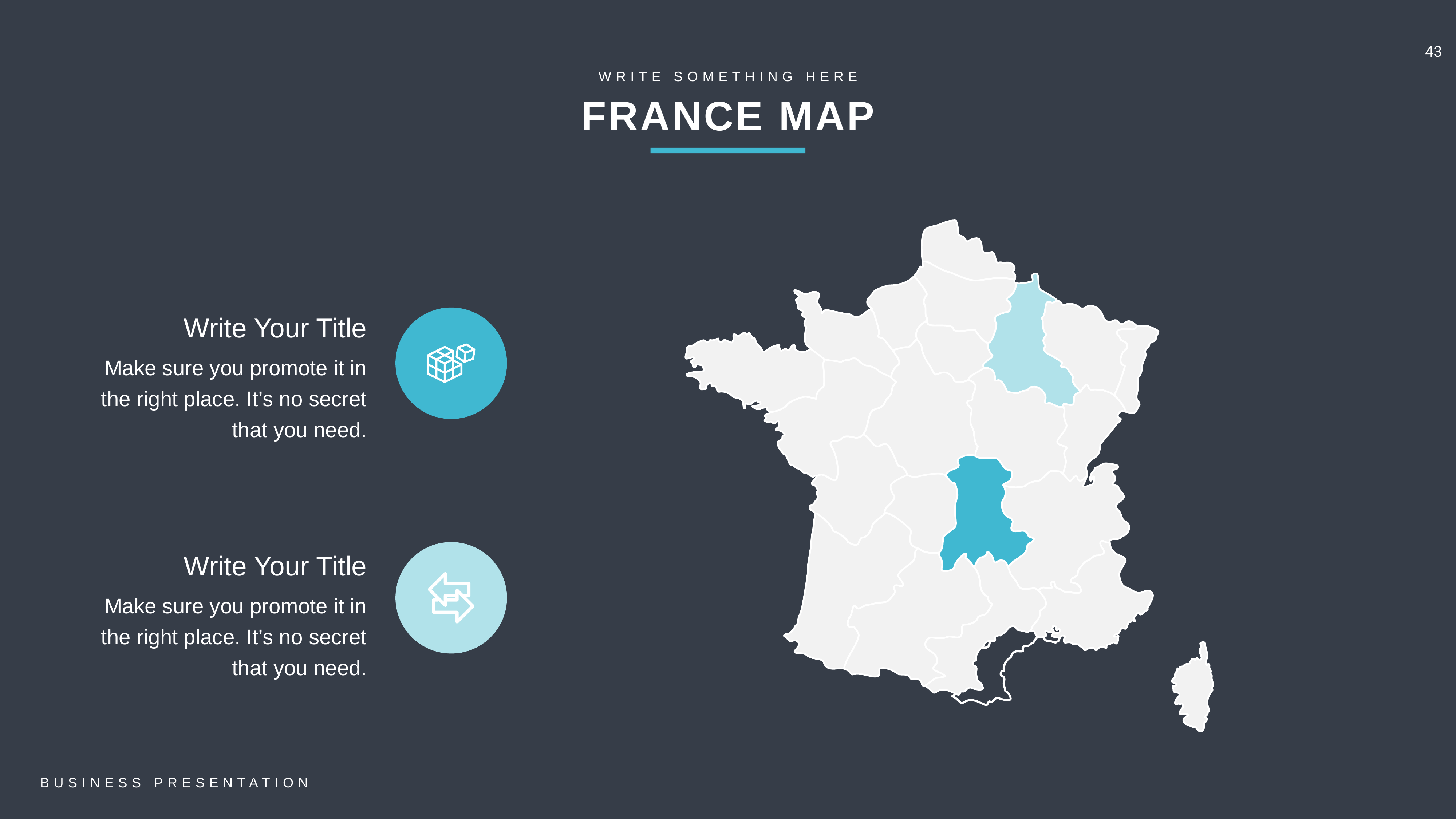

WRITE SOMETHING HERE
FRANCE MAP

Write Your Title

Make sure you promote it in the right place. It’s no secret that you need.

Write Your Title

Make sure you promote it in the right place. It’s no secret that you need.
BUSINESS PRESENTATION